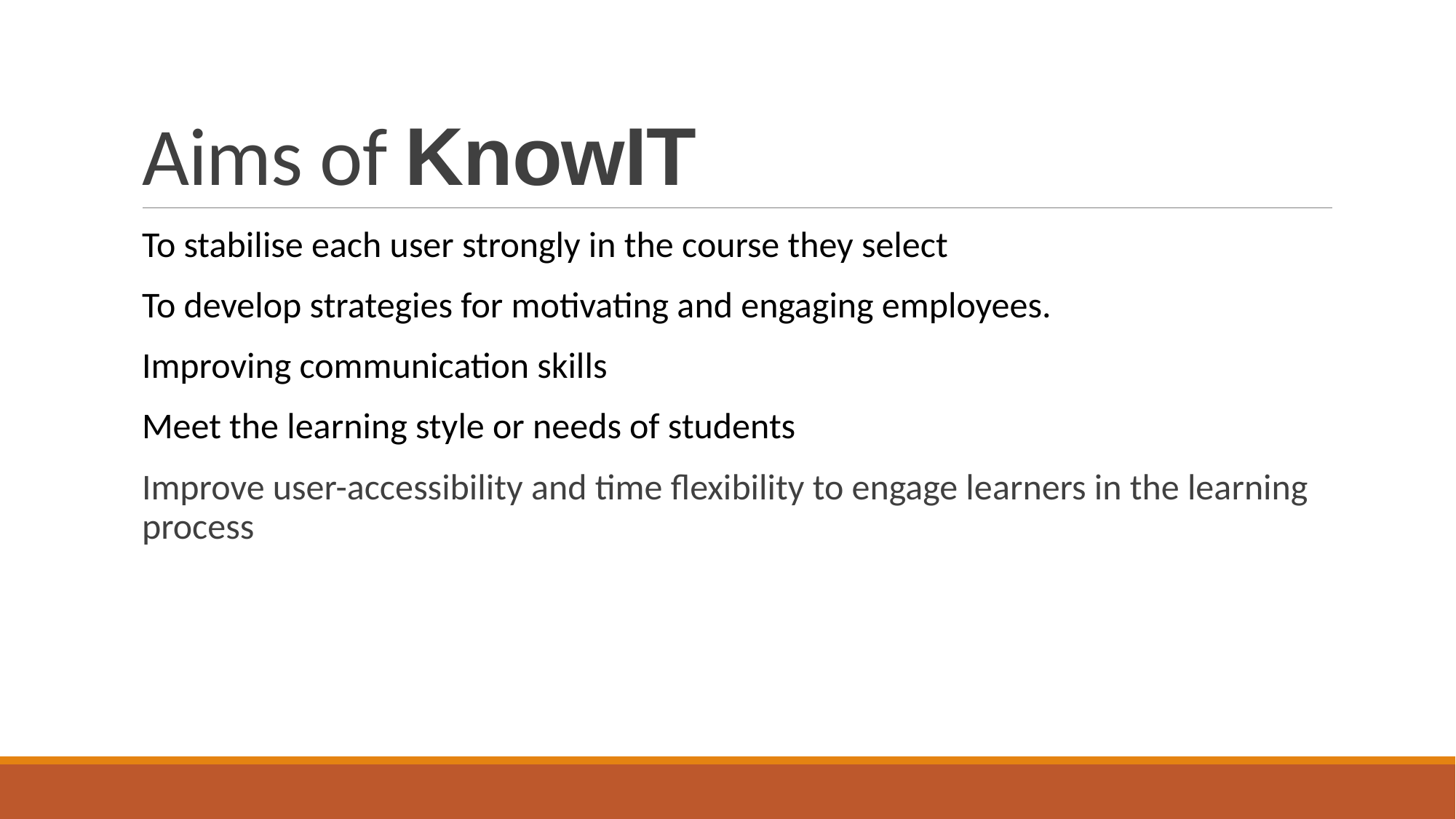

# Aims of KnowIT
To stabilise each user strongly in the course they select
To develop strategies for motivating and engaging employees.
Improving communication skills
Meet the learning style or needs of students
Improve user-accessibility and time flexibility to engage learners in the learning process